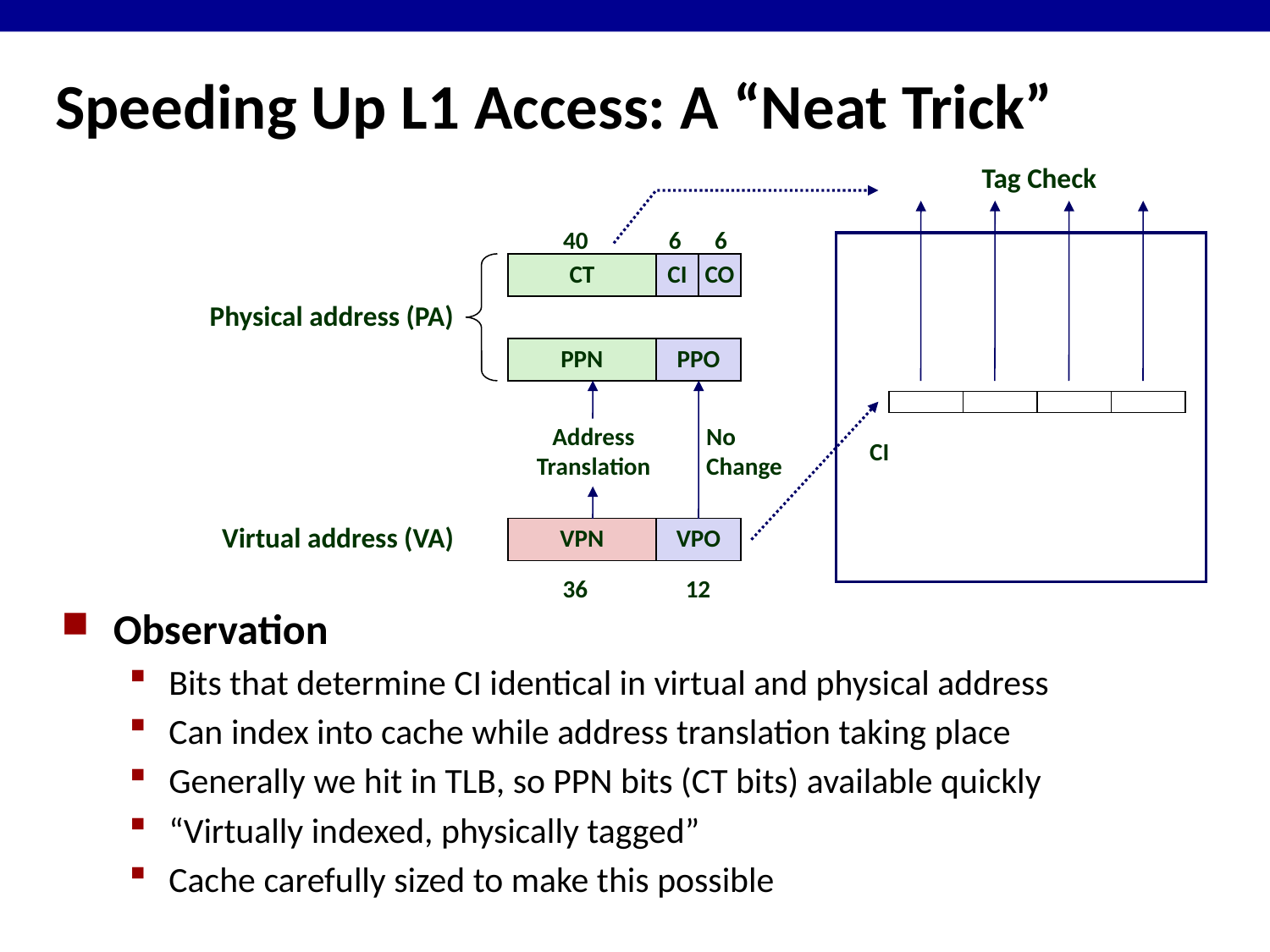

Speeding Up L1 Access: A “Neat Trick”
Tag Check

40
6
6

CT
CI
CO
Physical address (PA)
PPN
PPO

Address
Translation
No
Change
CI

Virtual address (VA)
VPN
VPO
36
12
Observation
Bits that determine CI identical in virtual and physical address
Can index into cache while address translation taking place
Generally we hit in TLB, so PPN bits (CT bits) available quickly
“Virtually indexed, physically tagged”
Cache carefully sized to make this possible